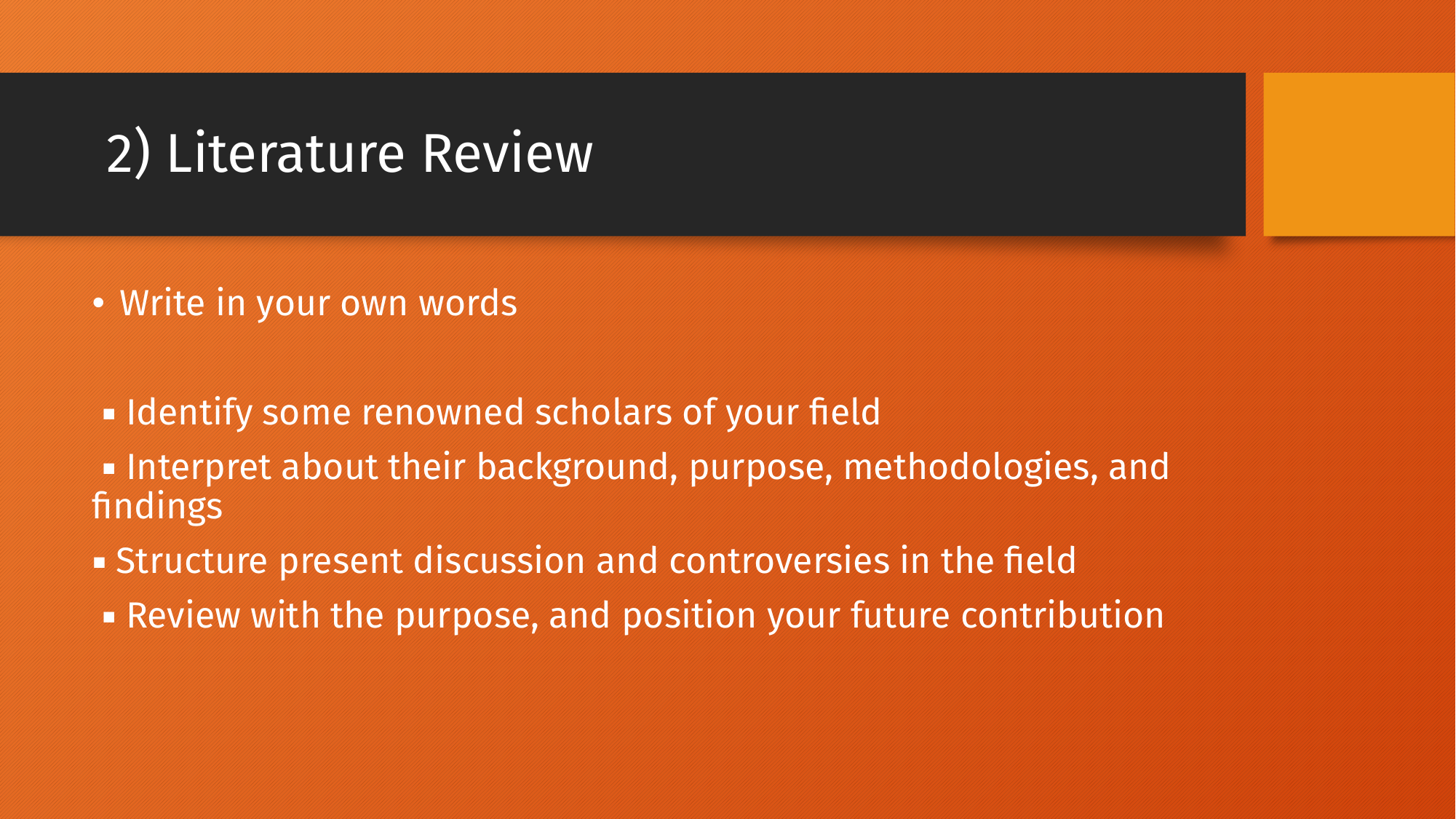

# 2) Literature Review
Write in your own words

 ▪ Identify some renowned scholars of your field
 ▪ Interpret about their background, purpose, methodologies, and findings
▪ Structure present discussion and controversies in the field
 ▪ Review with the purpose, and position your future contribution